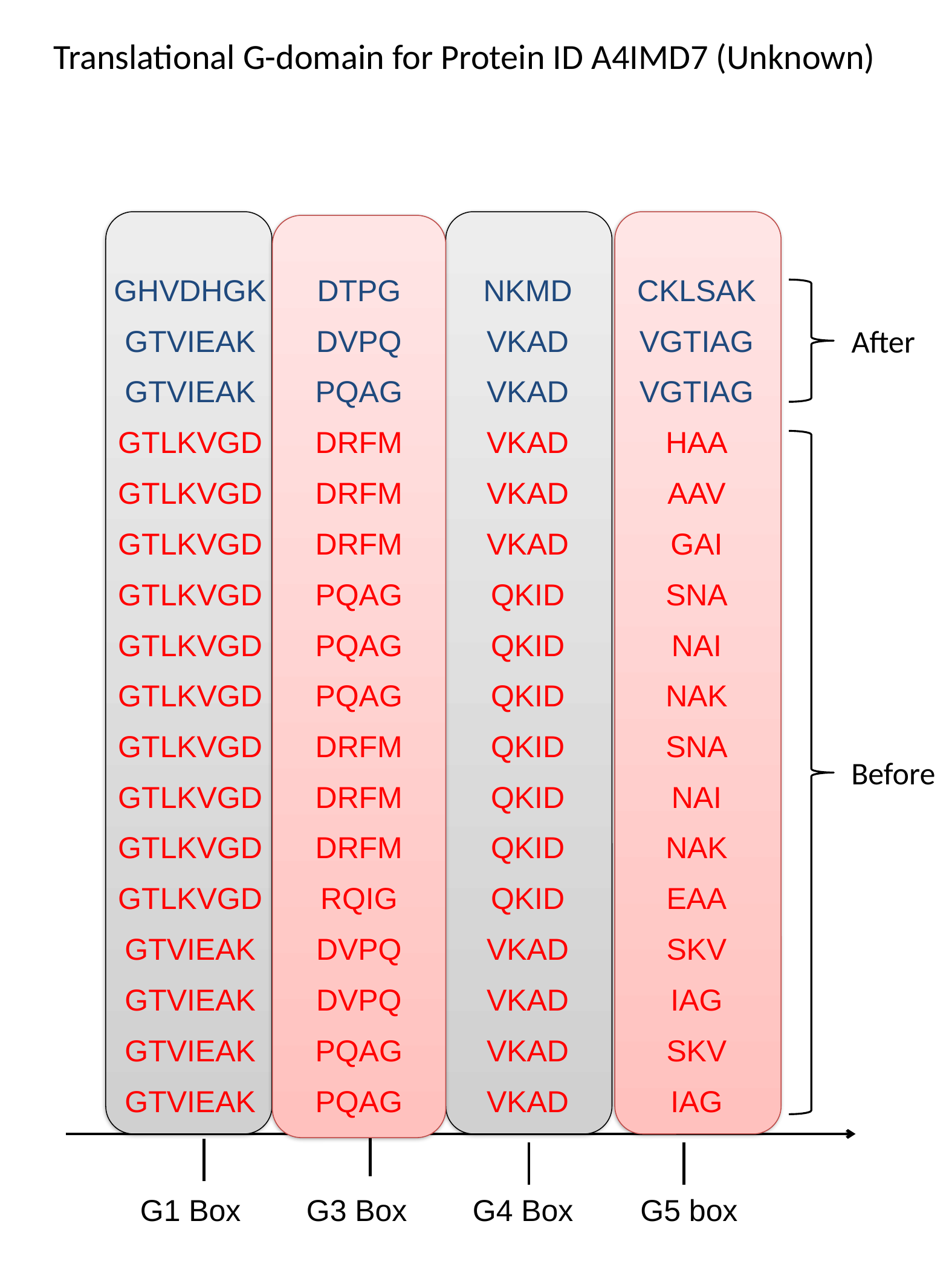

Translational G-domain for Protein ID A4IMD7 (Unknown)

| GHVDHGK | DTPG | NKMD | CKLSAK |
| --- | --- | --- | --- |
| GTVIEAK | DVPQ | VKAD | VGTIAG |
| GTVIEAK | PQAG | VKAD | VGTIAG |
| GTLKVGD | DRFM | VKAD | HAA |
| GTLKVGD | DRFM | VKAD | AAV |
| GTLKVGD | DRFM | VKAD | GAI |
| GTLKVGD | PQAG | QKID | SNA |
| GTLKVGD | PQAG | QKID | NAI |
| GTLKVGD | PQAG | QKID | NAK |
| GTLKVGD | DRFM | QKID | SNA |
| GTLKVGD | DRFM | QKID | NAI |
| GTLKVGD | DRFM | QKID | NAK |
| GTLKVGD | RQIG | QKID | EAA |
| GTVIEAK | DVPQ | VKAD | SKV |
| GTVIEAK | DVPQ | VKAD | IAG |
| GTVIEAK | PQAG | VKAD | SKV |
| GTVIEAK | PQAG | VKAD | IAG |

After

Before
| G1 Box | G3 Box | G4 Box | G5 box |
| --- | --- | --- | --- |